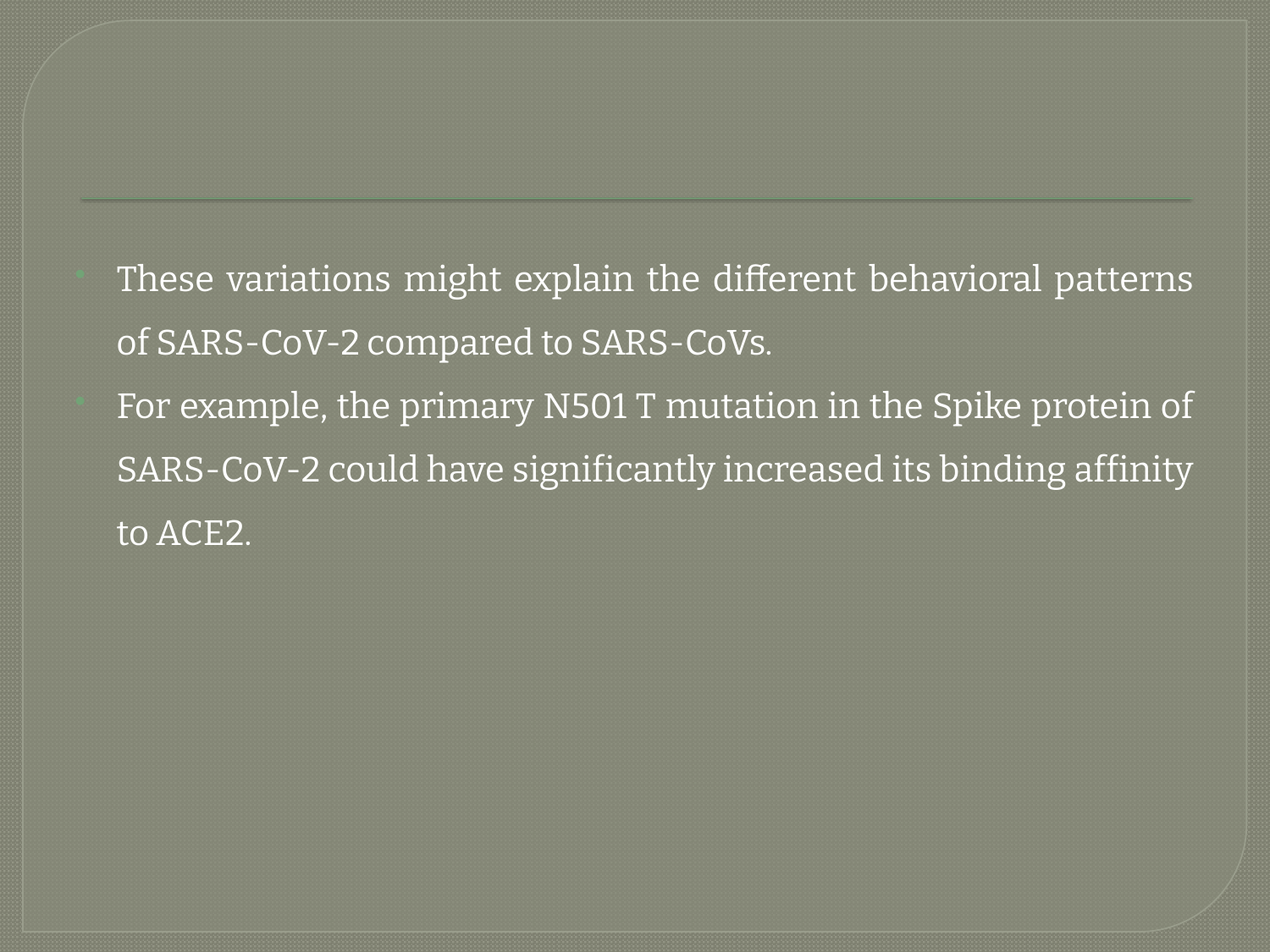

#
These variations might explain the different behavioral patterns of SARS-CoV-2 compared to SARS-CoVs.
For example, the primary N501 T mutation in the Spike protein of SARS-CoV-2 could have significantly increased its binding affinity to ACE2.